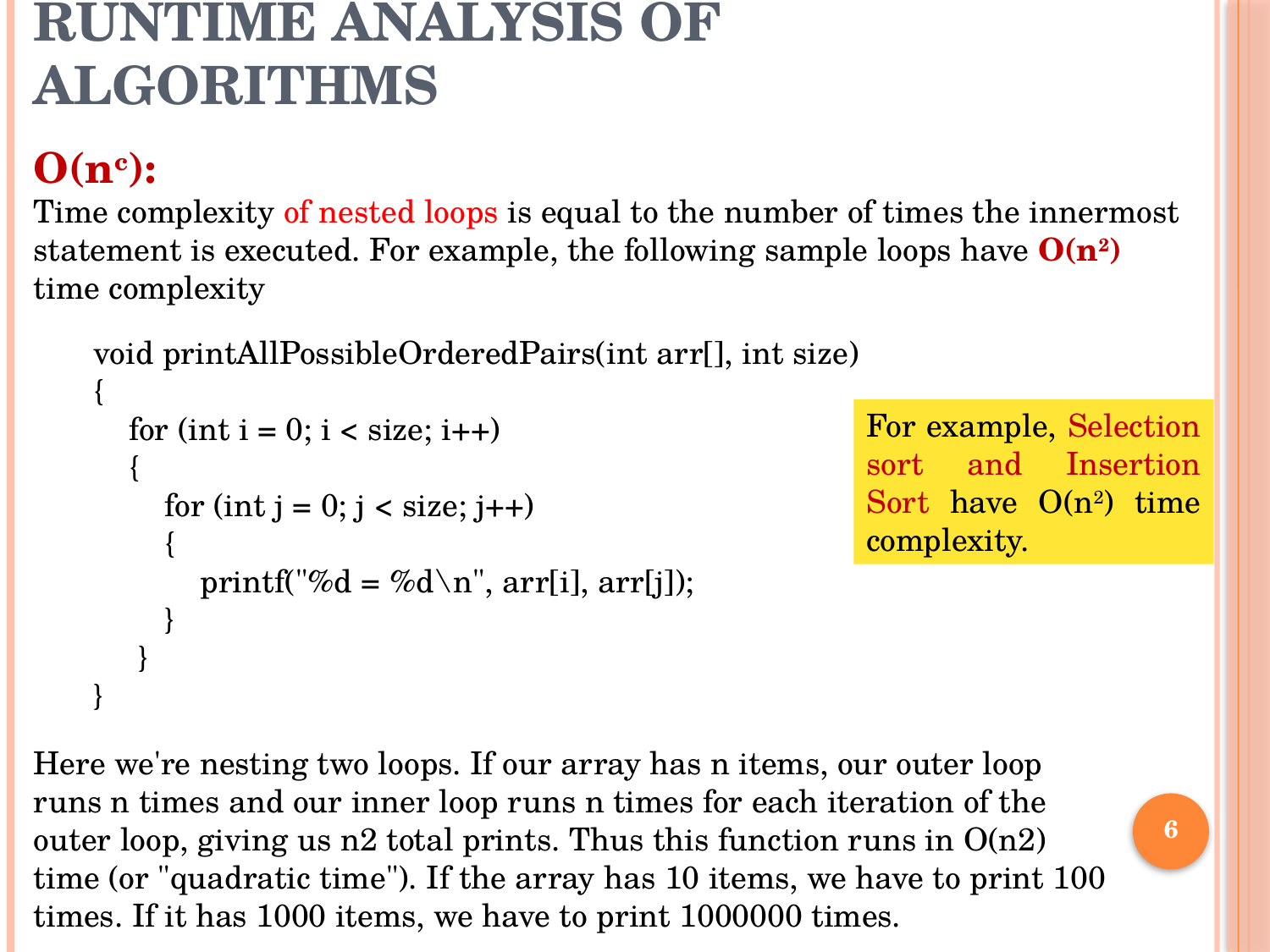

# Runtime Analysis of Algorithms

O(nc):
Time complexity of nested loops is equal to the number of times the innermost statement is executed. For example, the following sample loops have O(n2) time complexity

void printAllPossibleOrderedPairs(int arr[], int size)
{
    for (int i = 0; i < size; i++)
    {
        for (int j = 0; j < size; j++)
        {
            printf("%d = %d\n", arr[i], arr[j]);
        }
     }
}

For example, Selection sort and Insertion Sort have O(n2) time complexity.

Here we're nesting two loops. If our array has n items, our outer loop runs n times and our inner loop runs n times for each iteration of the outer loop, giving us n2 total prints. Thus this function runs in O(n2) time (or "quadratic time"). If the array has 10 items, we have to print 100 times. If it has 1000 items, we have to print 1000000 times.
6